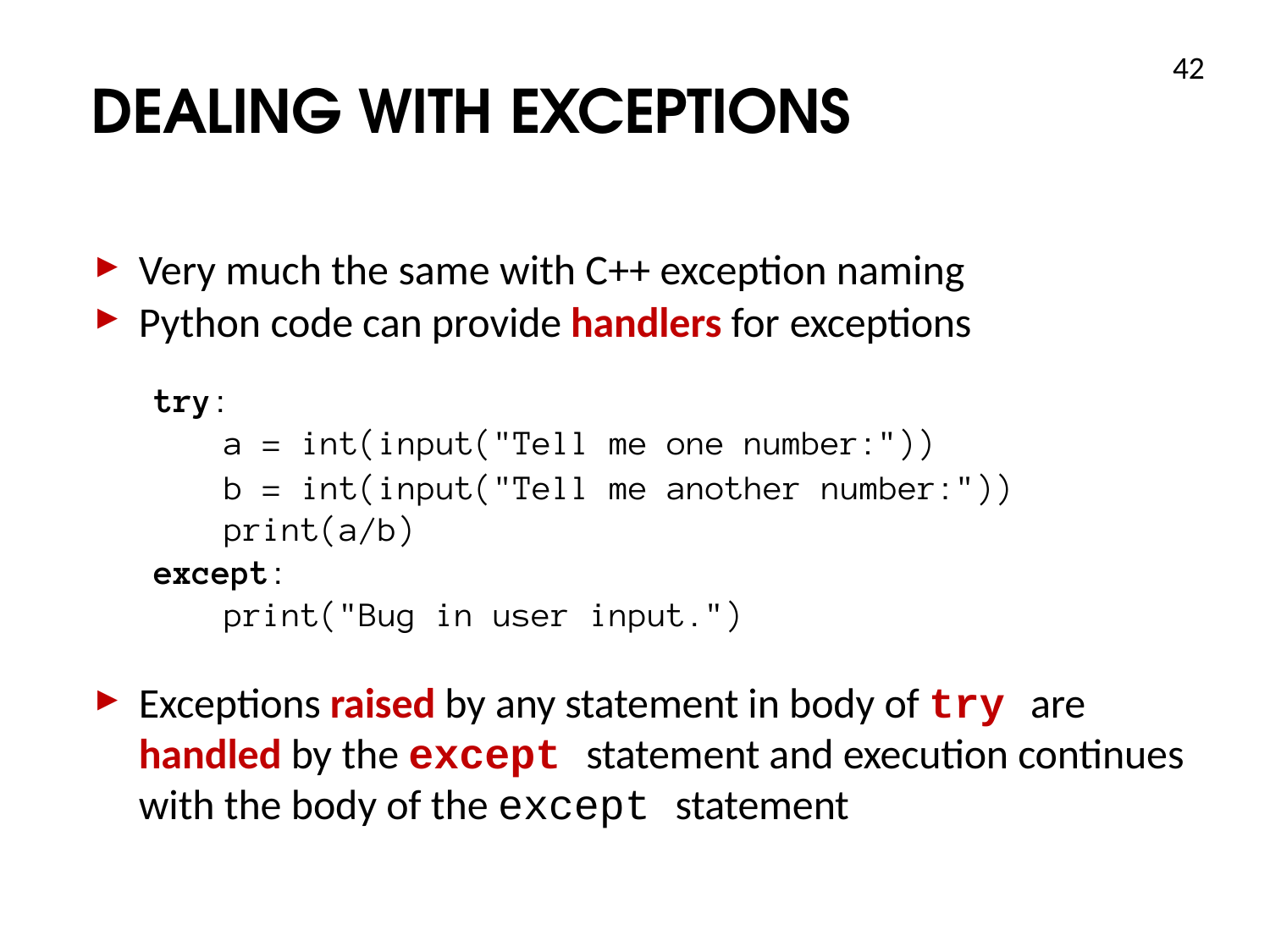

42
# DEALING WITH EXCEPTIONS
Very much the same with C++ exception naming
Python code can provide handlers for exceptions
try:
a = int(input("Tell me one number:"))
b = int(input("Tell me another number:"))  print(a/b)
except:
print("Bug in user input.")

Exceptions raised by any statement in body of try are  handled by the except statement and execution continues  with the body of the except statement